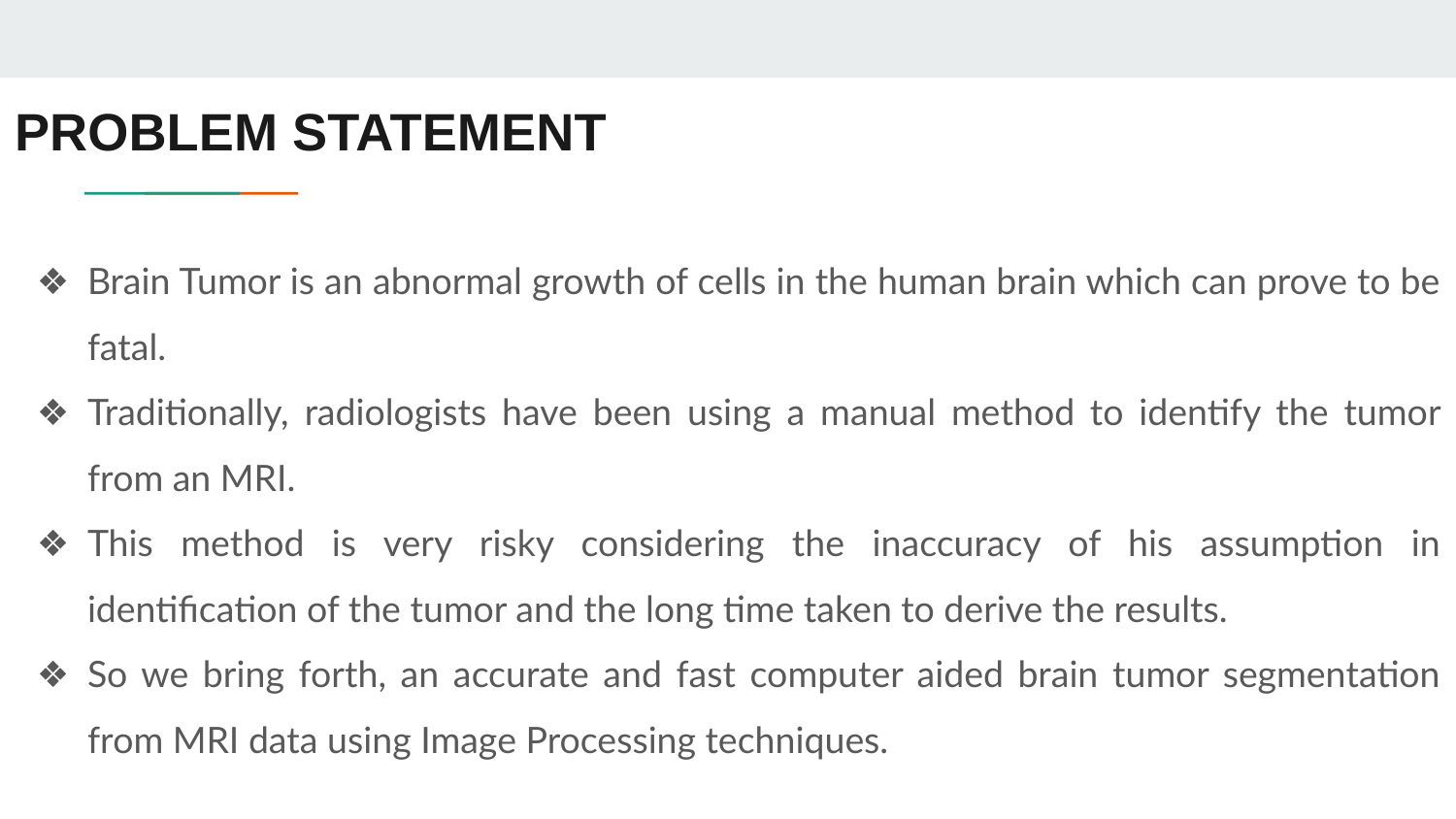

# PROBLEM STATEMENT

Brain Tumor is an abnormal growth of cells in the human brain which can prove to be fatal.
Traditionally, radiologists have been using a manual method to identify the tumor from an MRI.
This method is very risky considering the inaccuracy of his assumption in identification of the tumor and the long time taken to derive the results.
So we bring forth, an accurate and fast computer aided brain tumor segmentation from MRI data using Image Processing techniques.